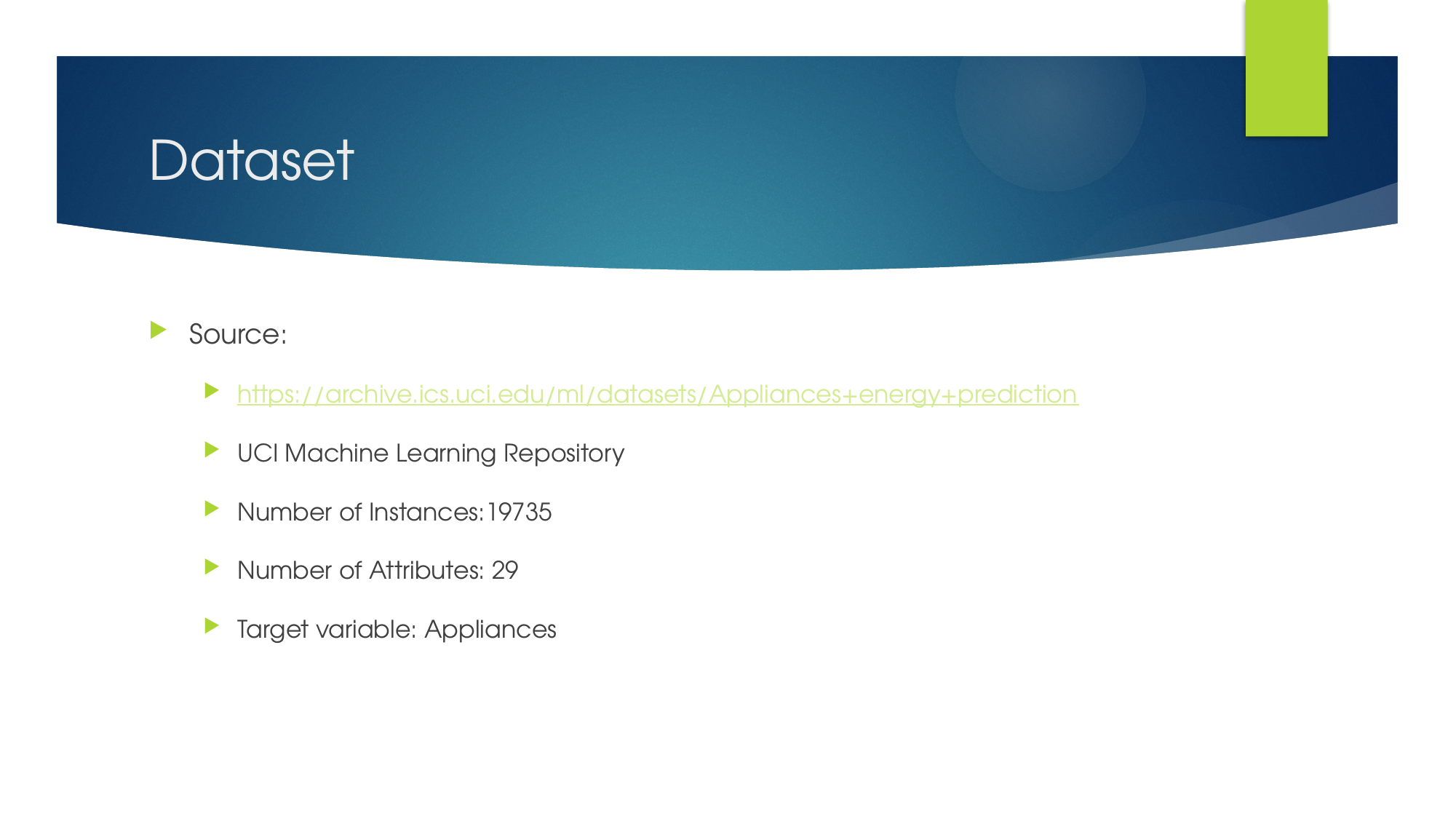

# Dataset
Source:
https://archive.ics.uci.edu/ml/datasets/Appliances+energy+prediction
UCI Machine Learning Repository
Number of Instances:19735
Number of Attributes: 29
Target variable: Appliances